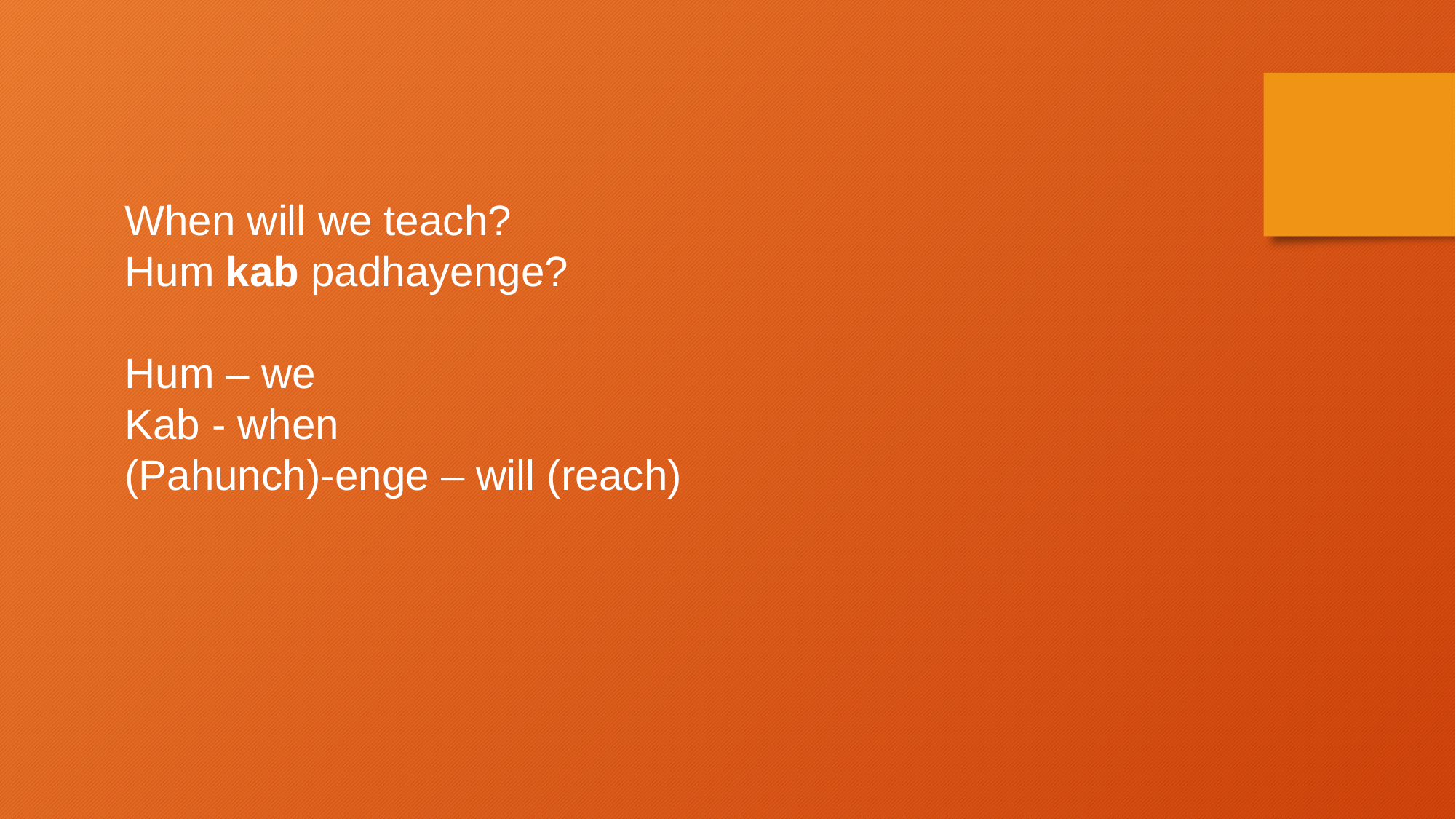

When will we teach?
Hum kab padhayenge?

Hum – we
Kab - when
(Pahunch)-enge – will (reach)